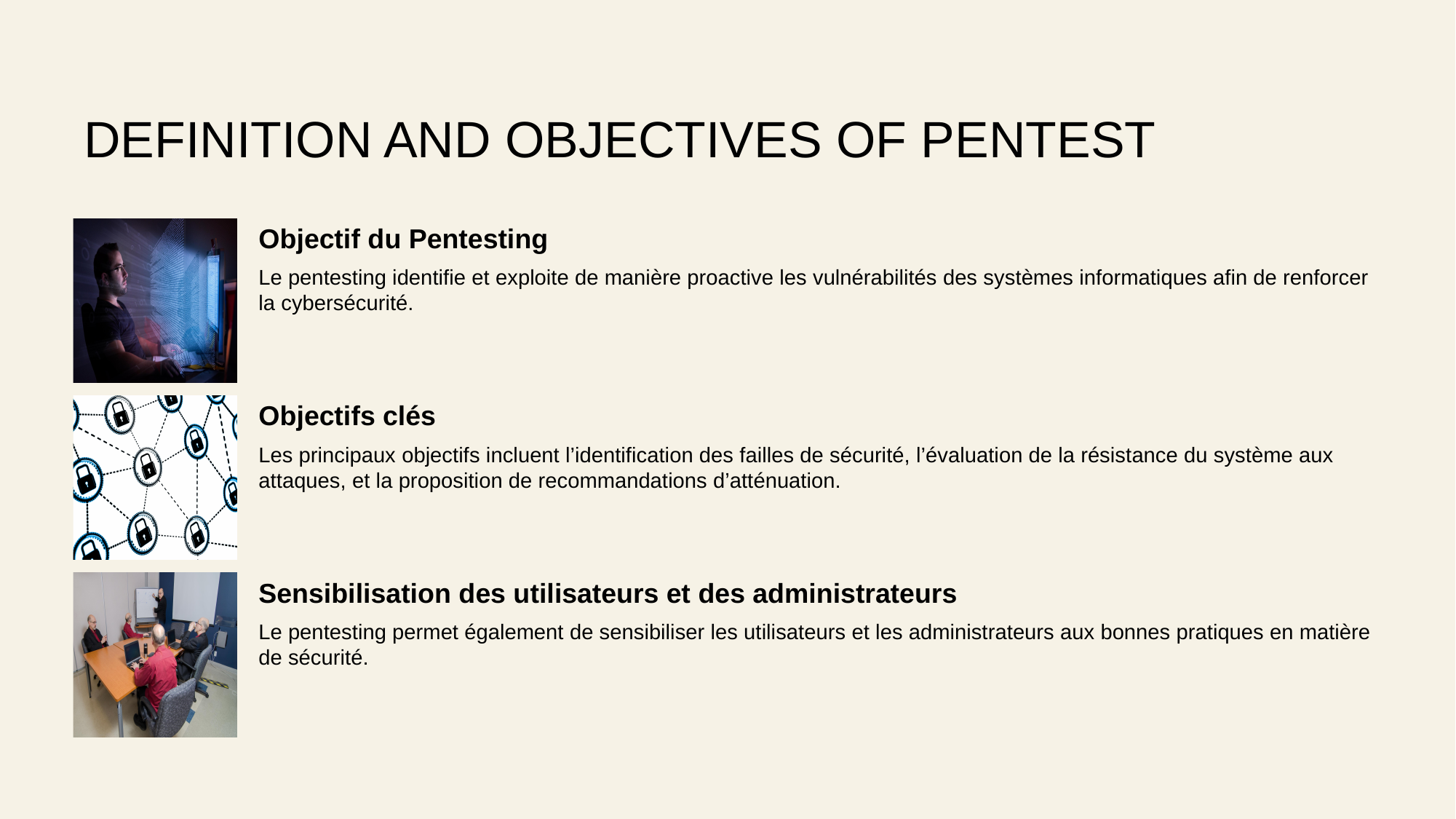

# Definition and Objectives of Pentest
Objectif du Pentesting
Le pentesting identifie et exploite de manière proactive les vulnérabilités des systèmes informatiques afin de renforcer la cybersécurité.
Objectifs clés
Les principaux objectifs incluent l’identification des failles de sécurité, l’évaluation de la résistance du système aux attaques, et la proposition de recommandations d’atténuation.
Sensibilisation des utilisateurs et des administrateurs
Le pentesting permet également de sensibiliser les utilisateurs et les administrateurs aux bonnes pratiques en matière de sécurité.